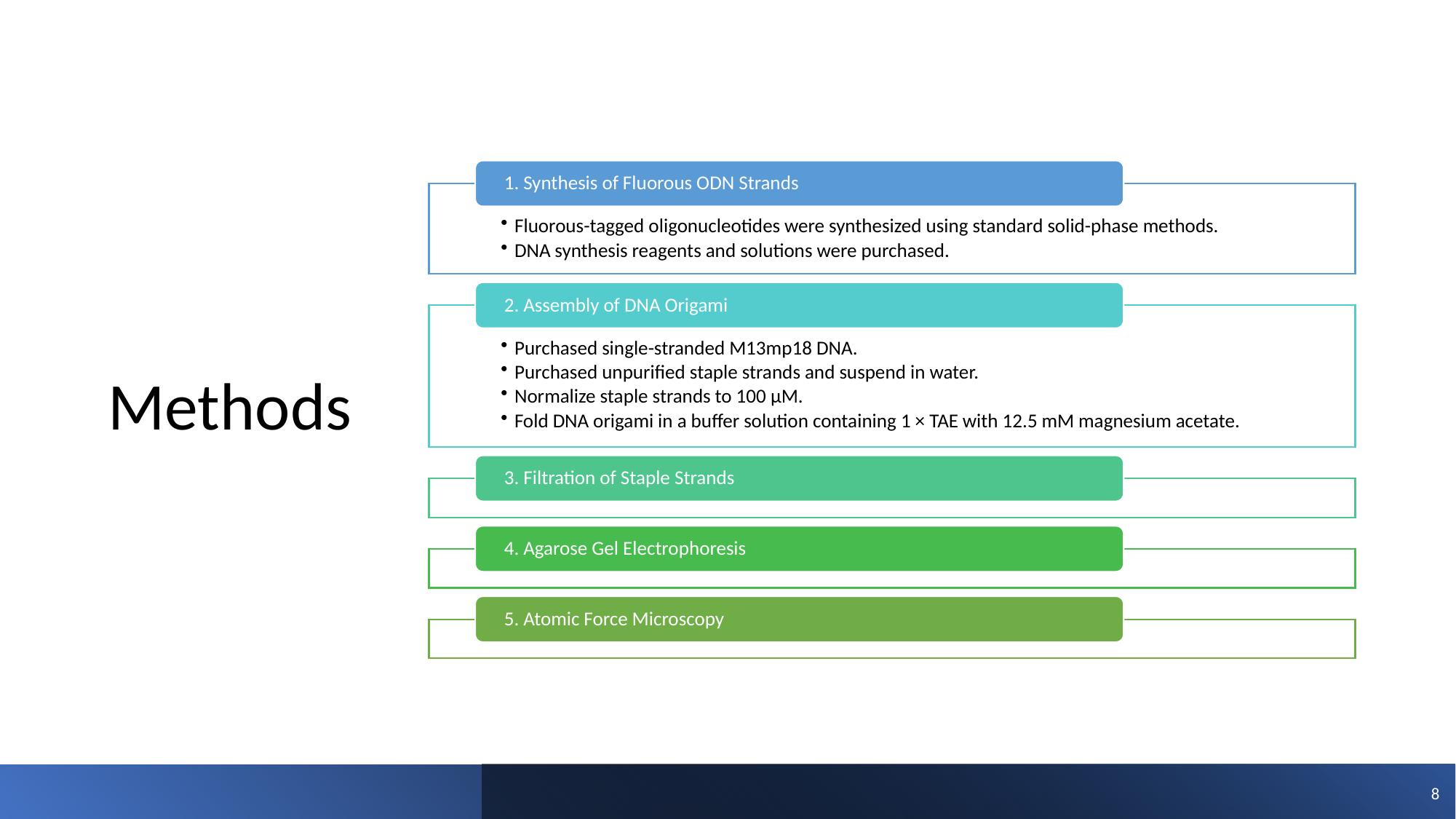

Fluorous-tagged oligonucleotides were synthesized using standard solid-phase methods.
DNA synthesis reagents and solutions were purchased.
1. Synthesis of Fluorous ODN Strands
Purchased single-stranded M13mp18 DNA.
Purchased unpurified staple strands and suspend in water.
Normalize staple strands to 100 μM.
Fold DNA origami in a buffer solution containing 1 × TAE with 12.5 mM magnesium acetate.
2. Assembly of DNA Origami
3. Filtration of Staple Strands
4. Agarose Gel Electrophoresis
5. Atomic Force Microscopy
# Methods

8